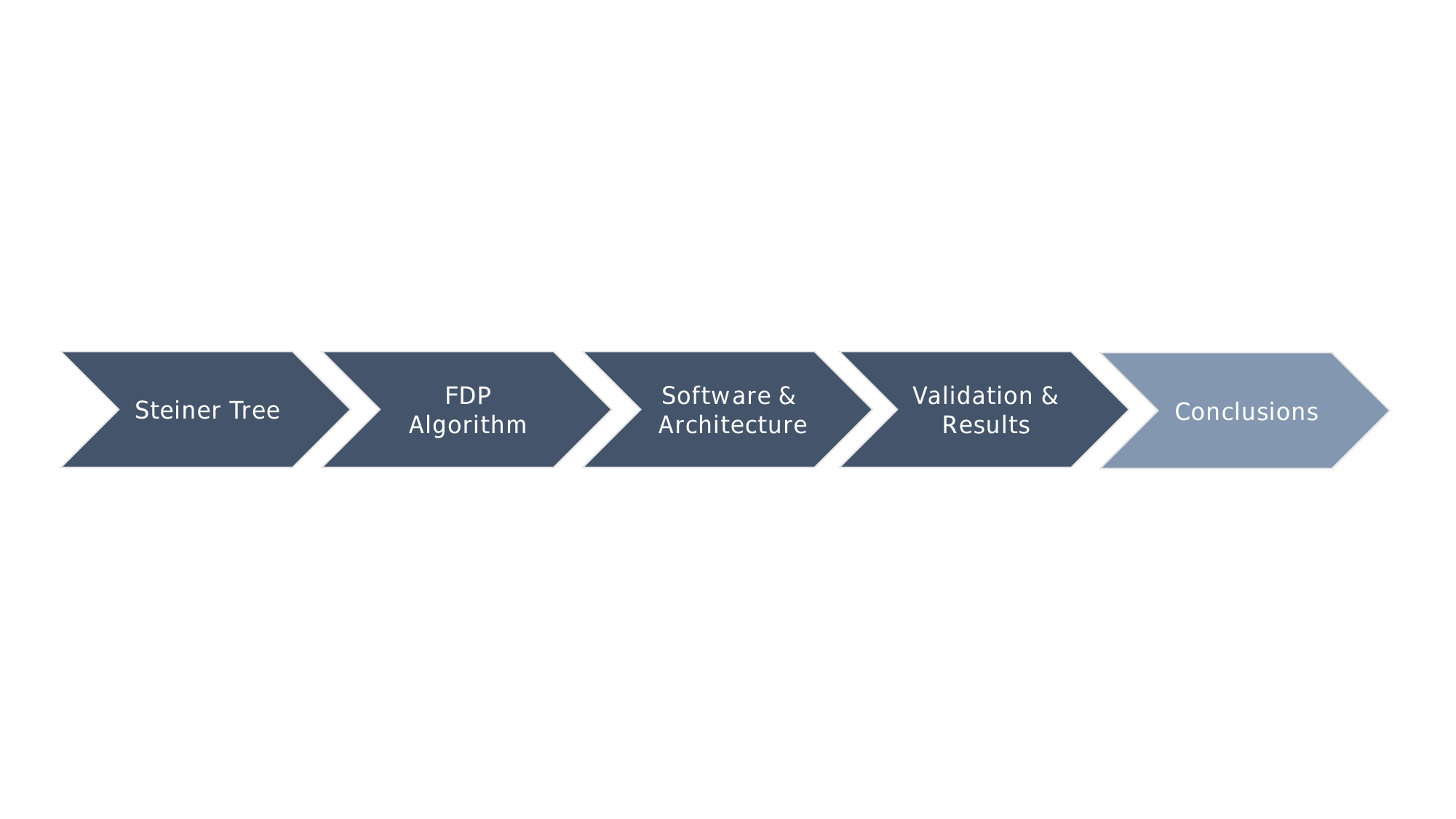

Conclusions
FDP Algorithm
Steiner Tree
Software & Architecture
Validation & Results